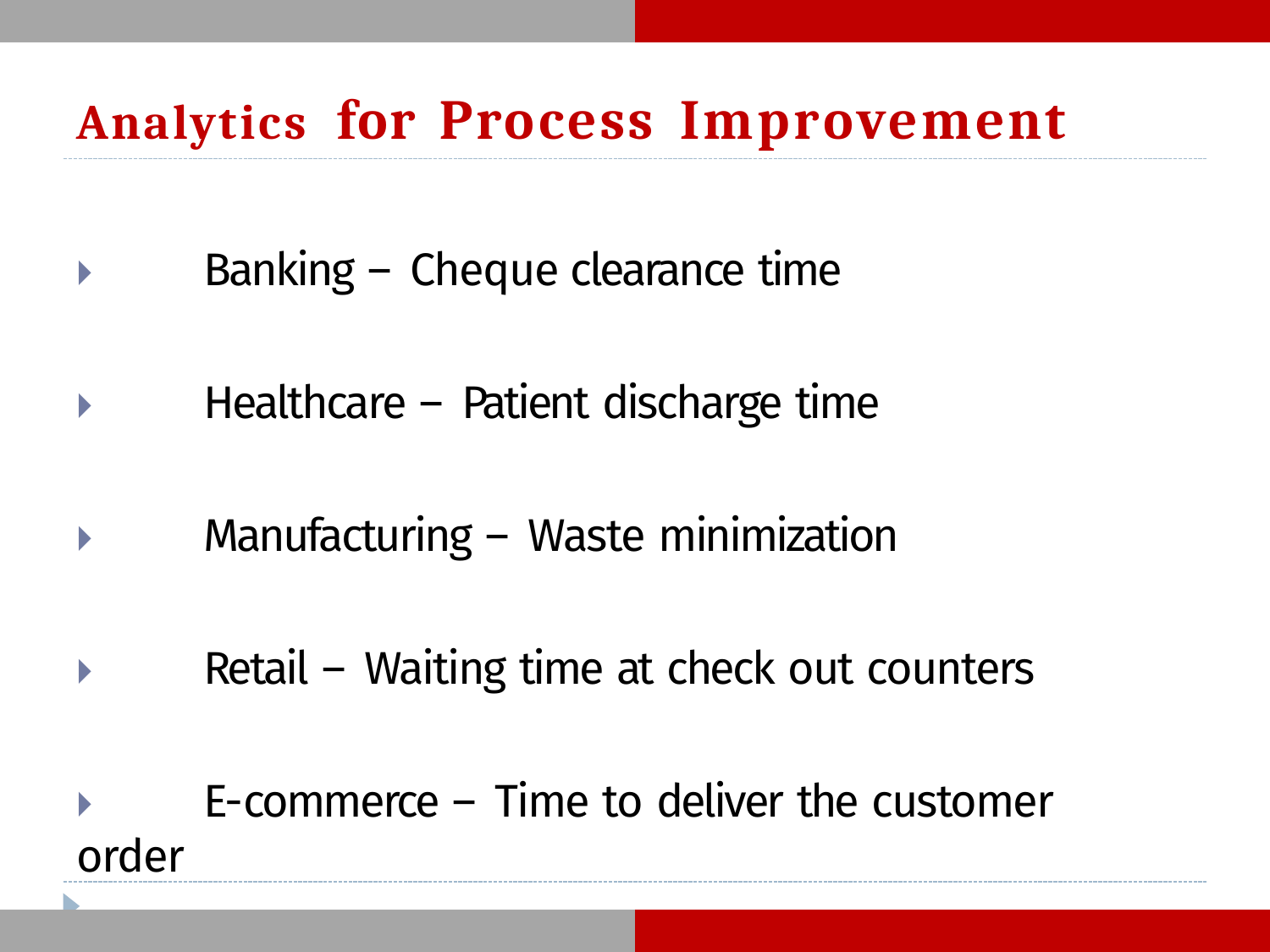

# Analytics	for	Process	Improvement
🞂​	Banking – Cheque clearance time

🞂​	Healthcare – Patient discharge time

🞂​	Manufacturing – Waste minimization

🞂​	Retail – Waiting time at check out counters

🞂​	E-commerce – Time to deliver the customer order